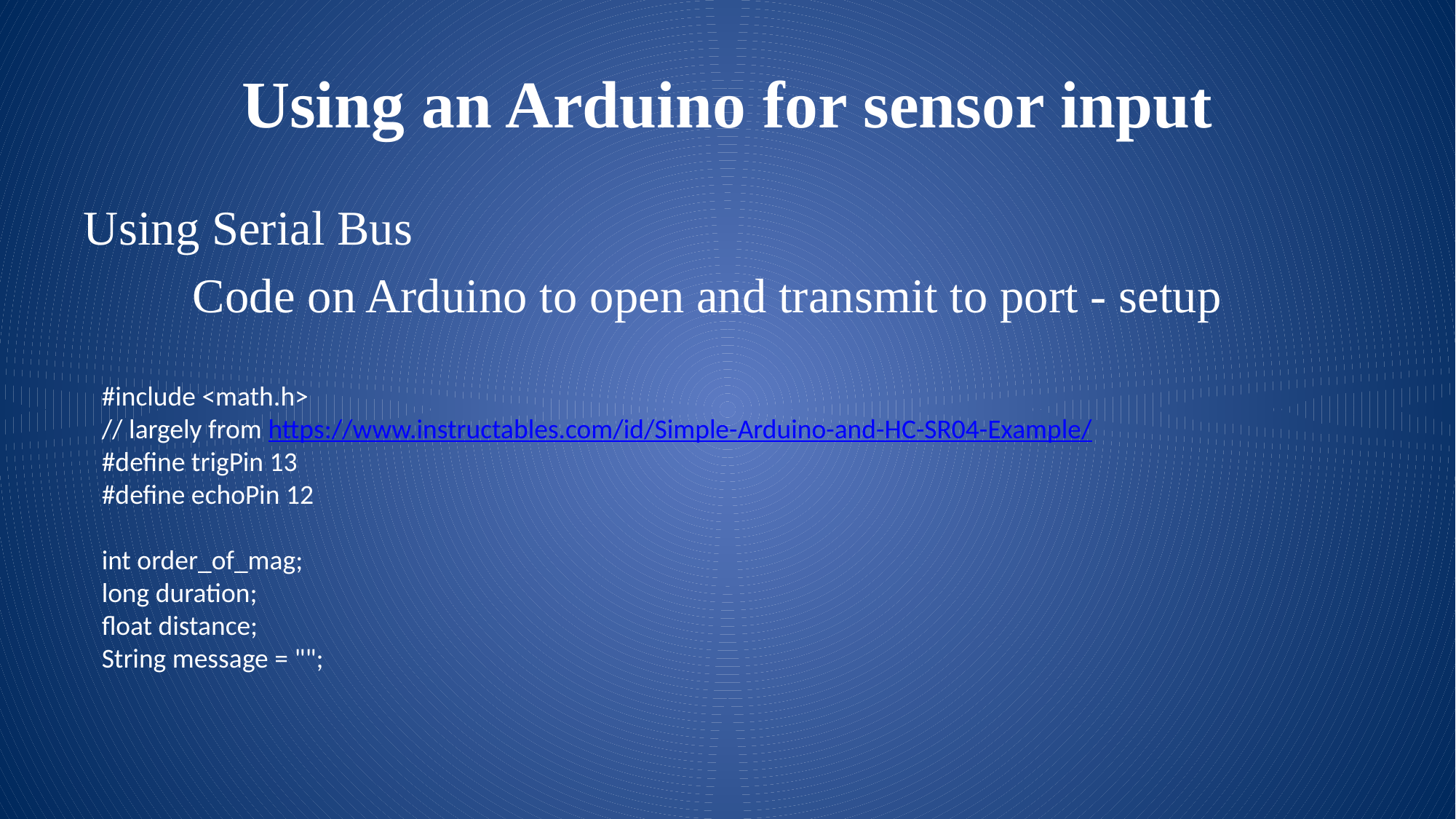

# Using an Arduino for sensor input
Using Serial Bus
	Code on Arduino to open and transmit to port - setup

#include <math.h>
// largely from https://www.instructables.com/id/Simple-Arduino-and-HC-SR04-Example/
#define trigPin 13
#define echoPin 12

int order_of_mag;
long duration;
float distance;
String message = "";